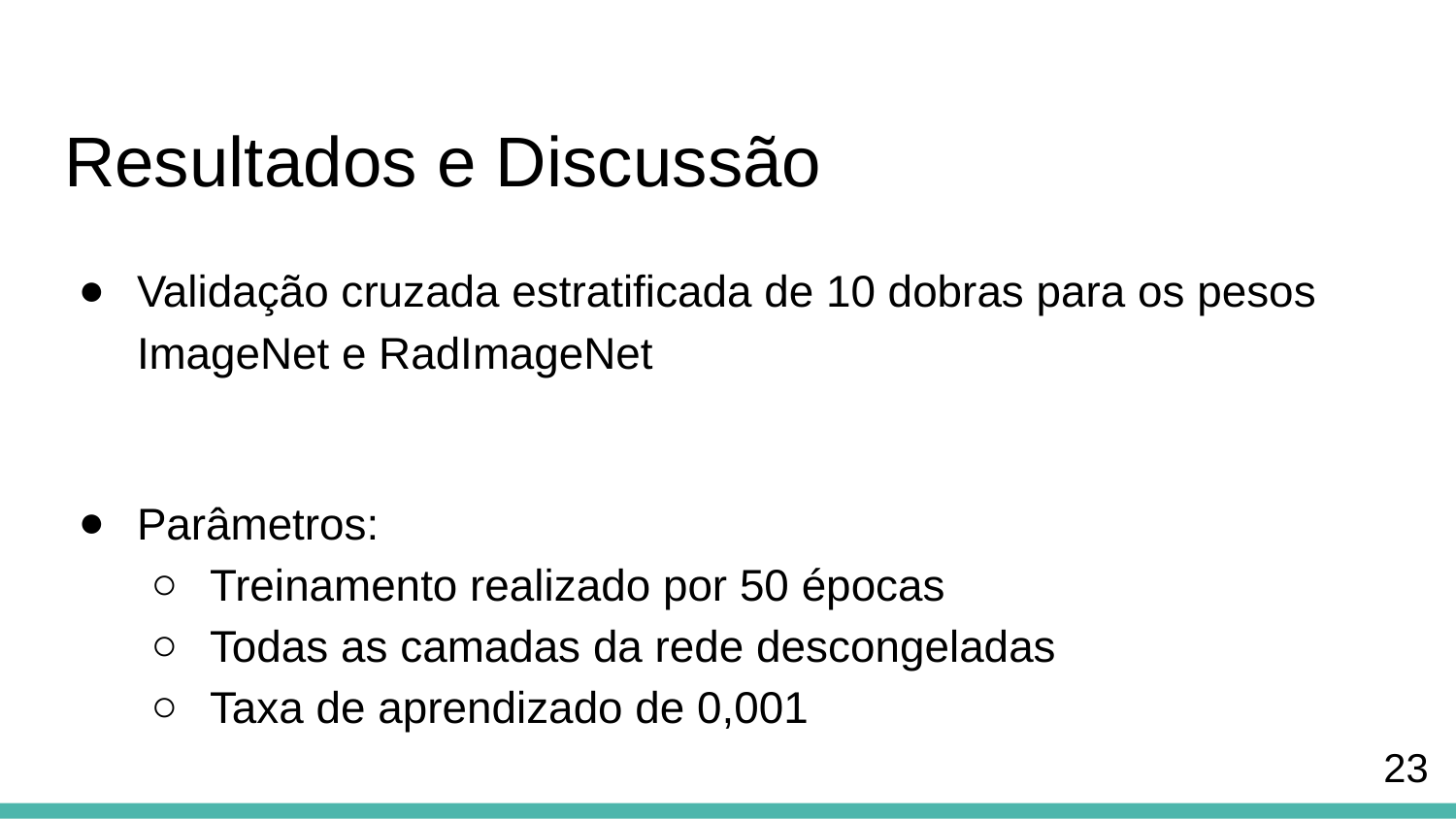

# Resultados e Discussão
Validação cruzada estratificada de 10 dobras para os pesos ImageNet e RadImageNet

Parâmetros:
Treinamento realizado por 50 épocas
Todas as camadas da rede descongeladas
Taxa de aprendizado de 0,001

23